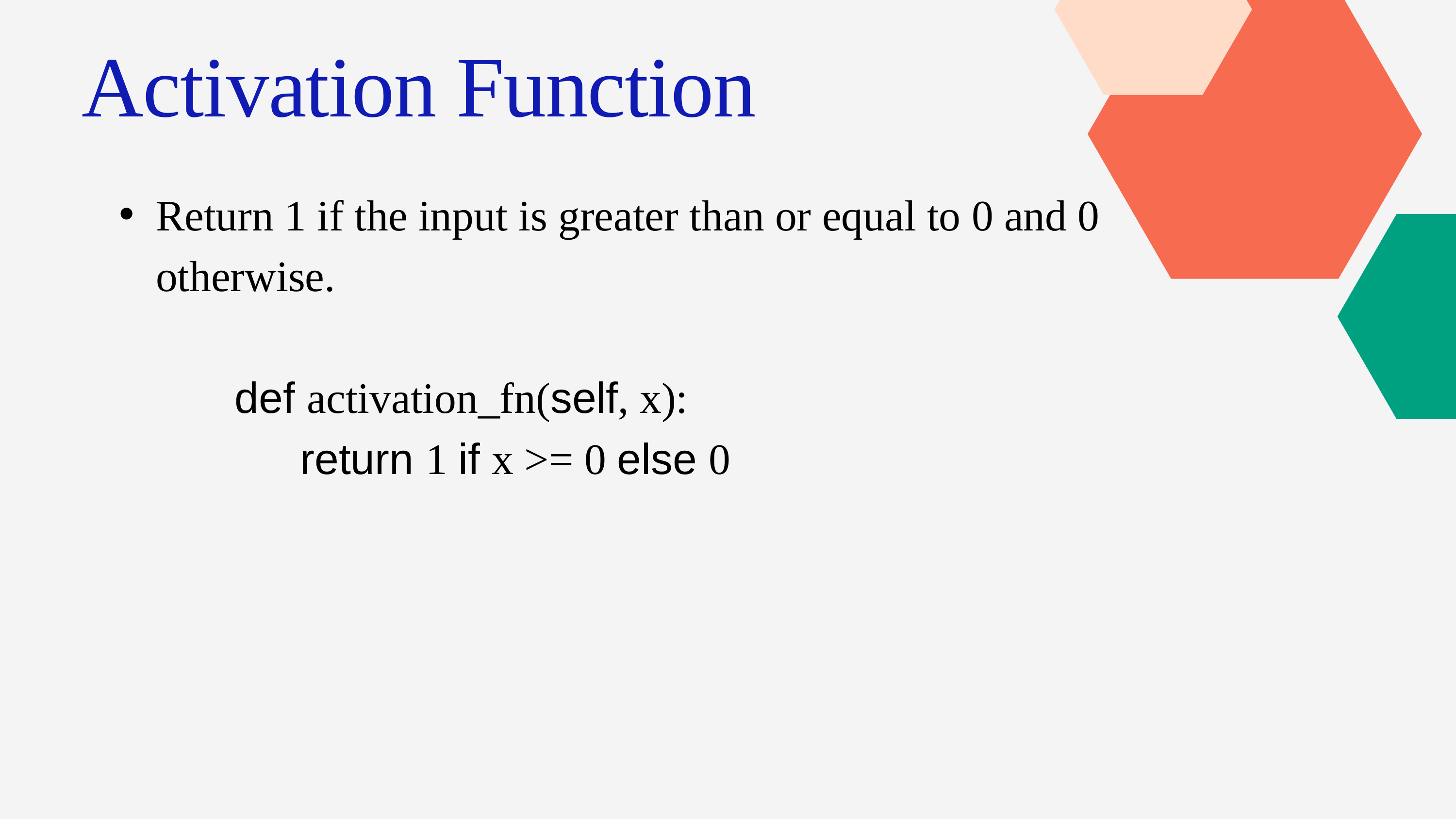

Activation Function
Return 1 if the input is greater than or equal to 0 and 0 otherwise.

              def activation_fn(self, x):
                    return 1 if x >= 0 else 0